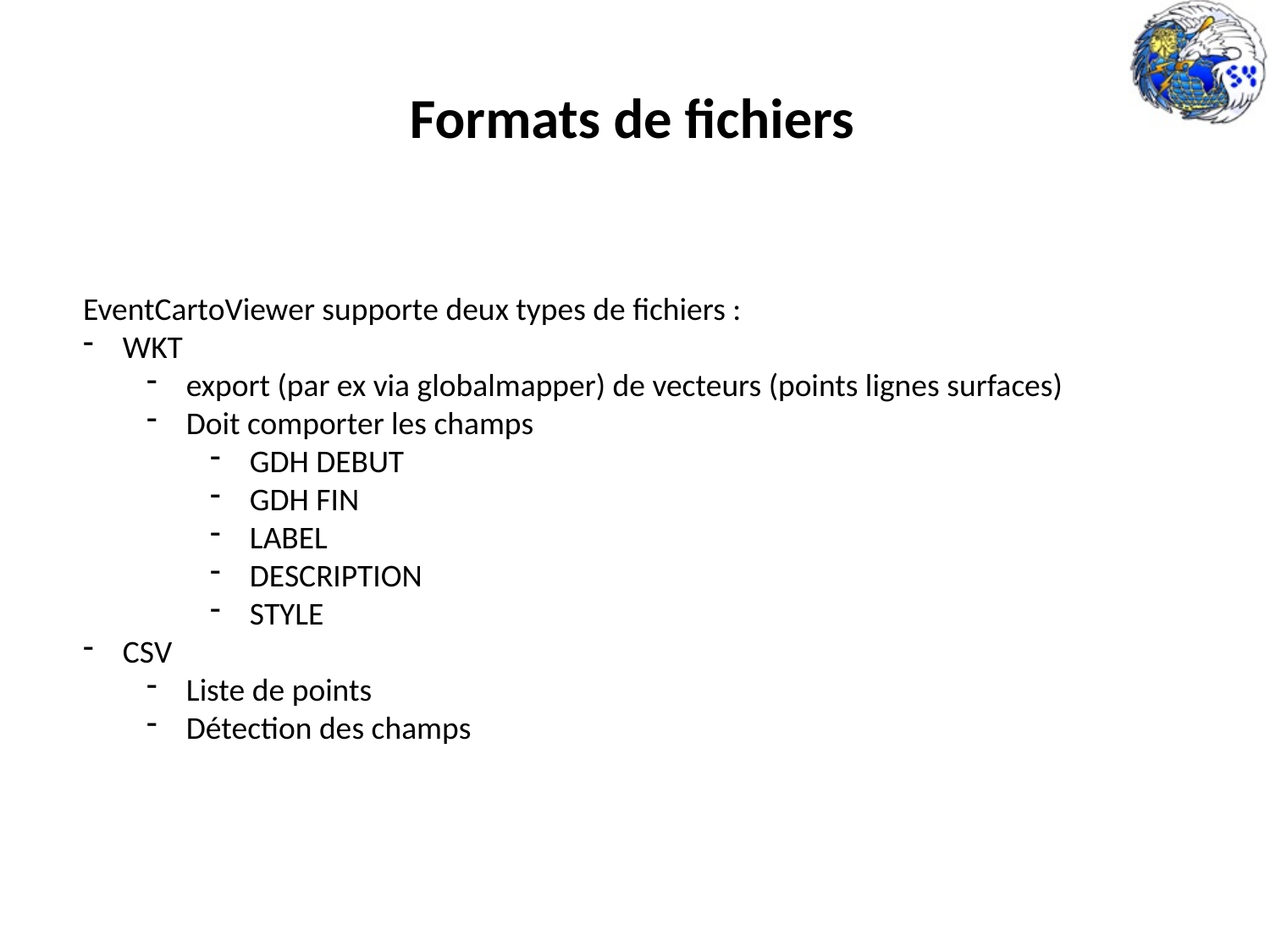

Formats de fichiers
EventCartoViewer supporte deux types de fichiers :
WKT
export (par ex via globalmapper) de vecteurs (points lignes surfaces)
Doit comporter les champs
GDH DEBUT
GDH FIN
LABEL
DESCRIPTION
STYLE
CSV
Liste de points
Détection des champs